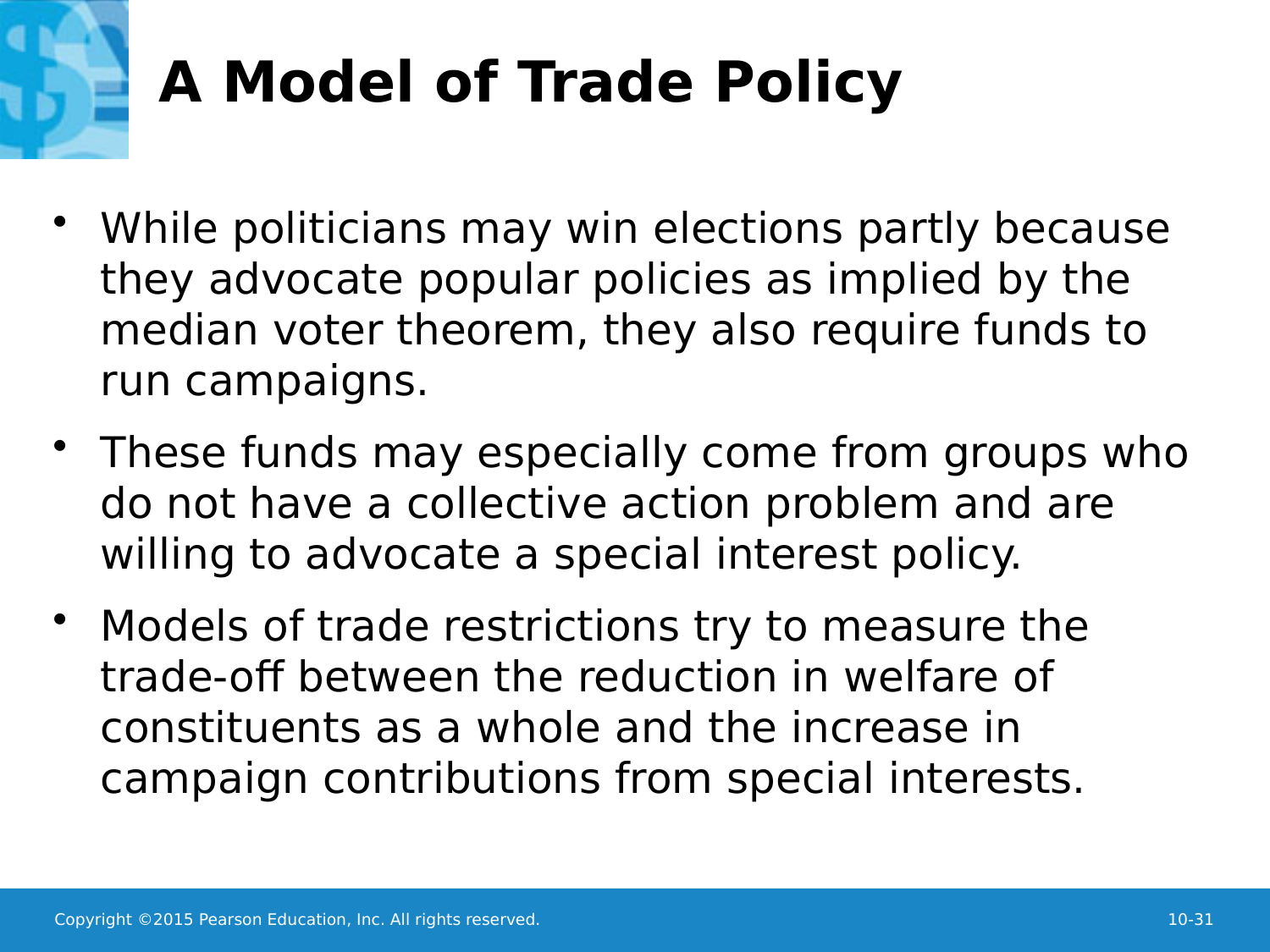

# A Model of Trade Policy
While politicians may win elections partly because they advocate popular policies as implied by the median voter theorem, they also require funds to run campaigns.
These funds may especially come from groups who do not have a collective action problem and are willing to advocate a special interest policy.
Models of trade restrictions try to measure the trade-off between the reduction in welfare of constituents as a whole and the increase in campaign contributions from special interests.